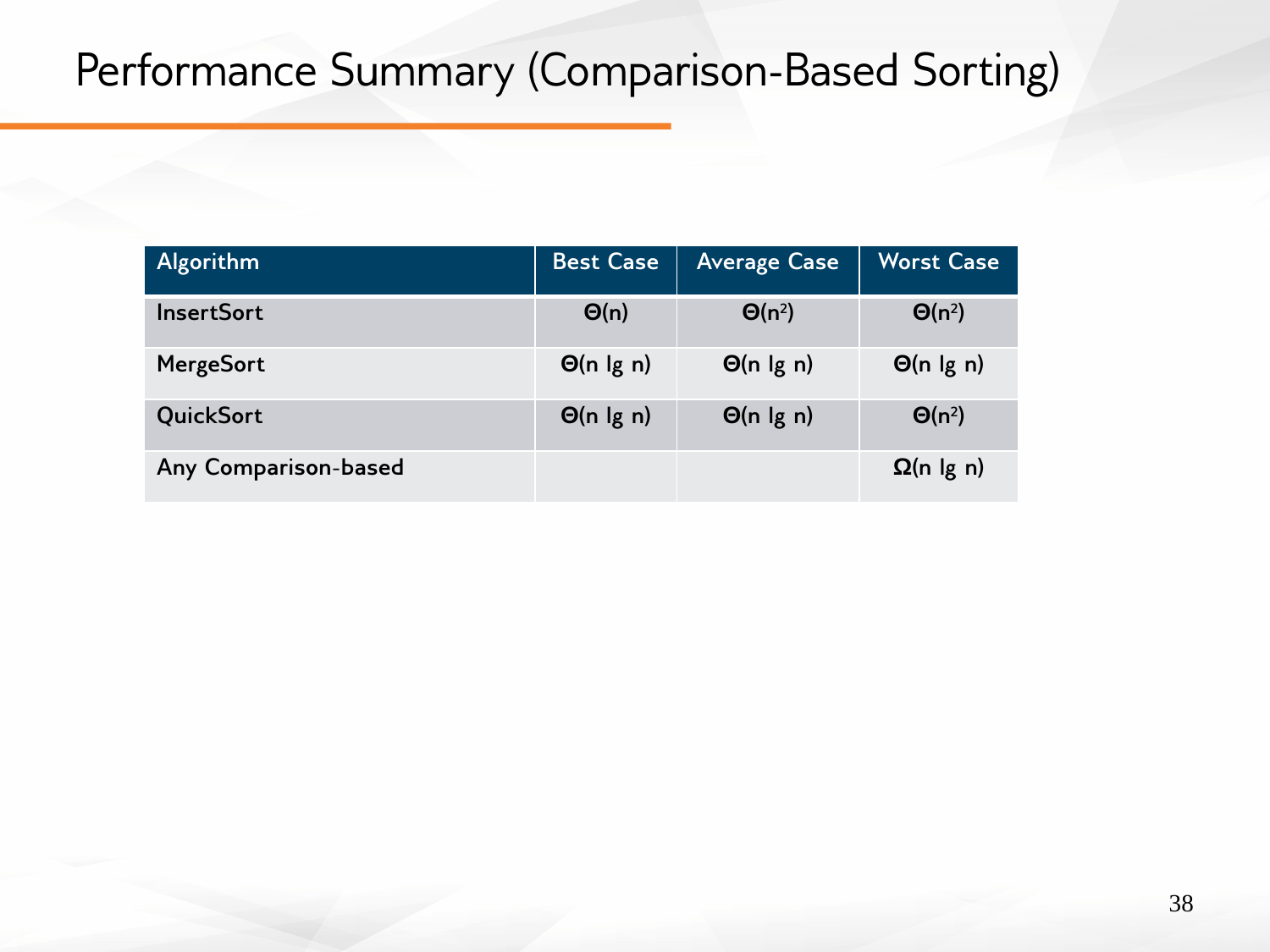

# Performance Summary (Comparison-Based Sorting)
| Algorithm | Best Case | Average Case | Worst Case |
| --- | --- | --- | --- |
| InsertSort | Θ(n) | Θ(n2) | Θ(n2) |
| MergeSort | Θ(n lg n) | Θ(n lg n) | Θ(n lg n) |
| QuickSort | Θ(n lg n) | Θ(n lg n) | Θ(n2) |
| Any Comparison-based |  |  | Ω(n lg n) |
38